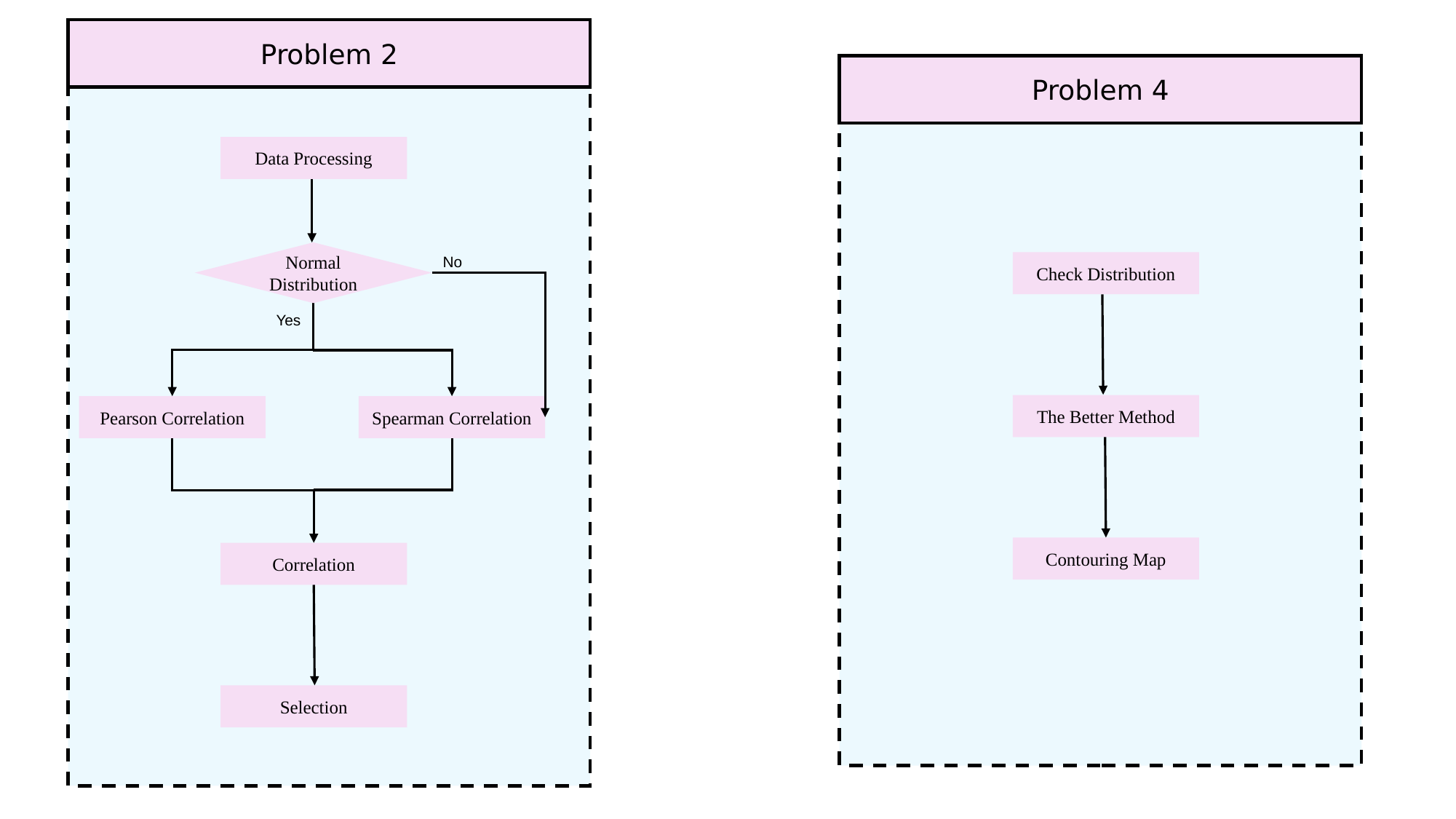

Problem 2

Problem 4

Data Processing
Normal Distribution
No
Check Distribution
Yes
The Better Method
Pearson Correlation
Spearman Correlation
Contouring Map
Correlation
Selection